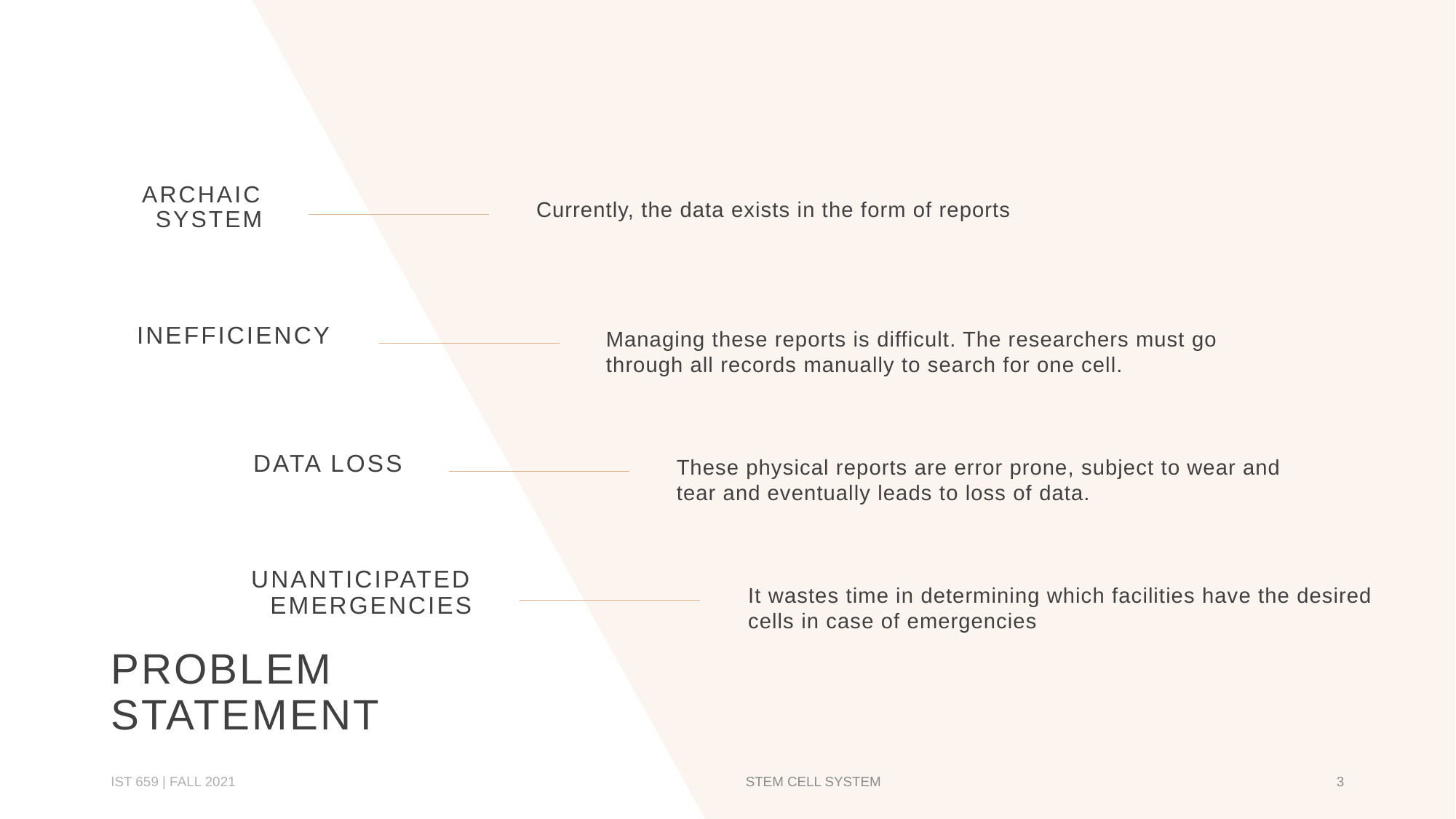

Archaic system
Currently, the data exists in the form of reports

Inefficiency
Managing these reports is difficult. The researchers must go through all records manually to search for one cell.

Data loss
These physical reports are error prone, subject to wear and tear and eventually leads to loss of data.

Unanticipated Emergencies
It wastes time in determining which facilities have the desired cells in case of emergencies

# PROBLEM Statement
IST 659 | FALL 2021
STEM CELL SYSTEM
3